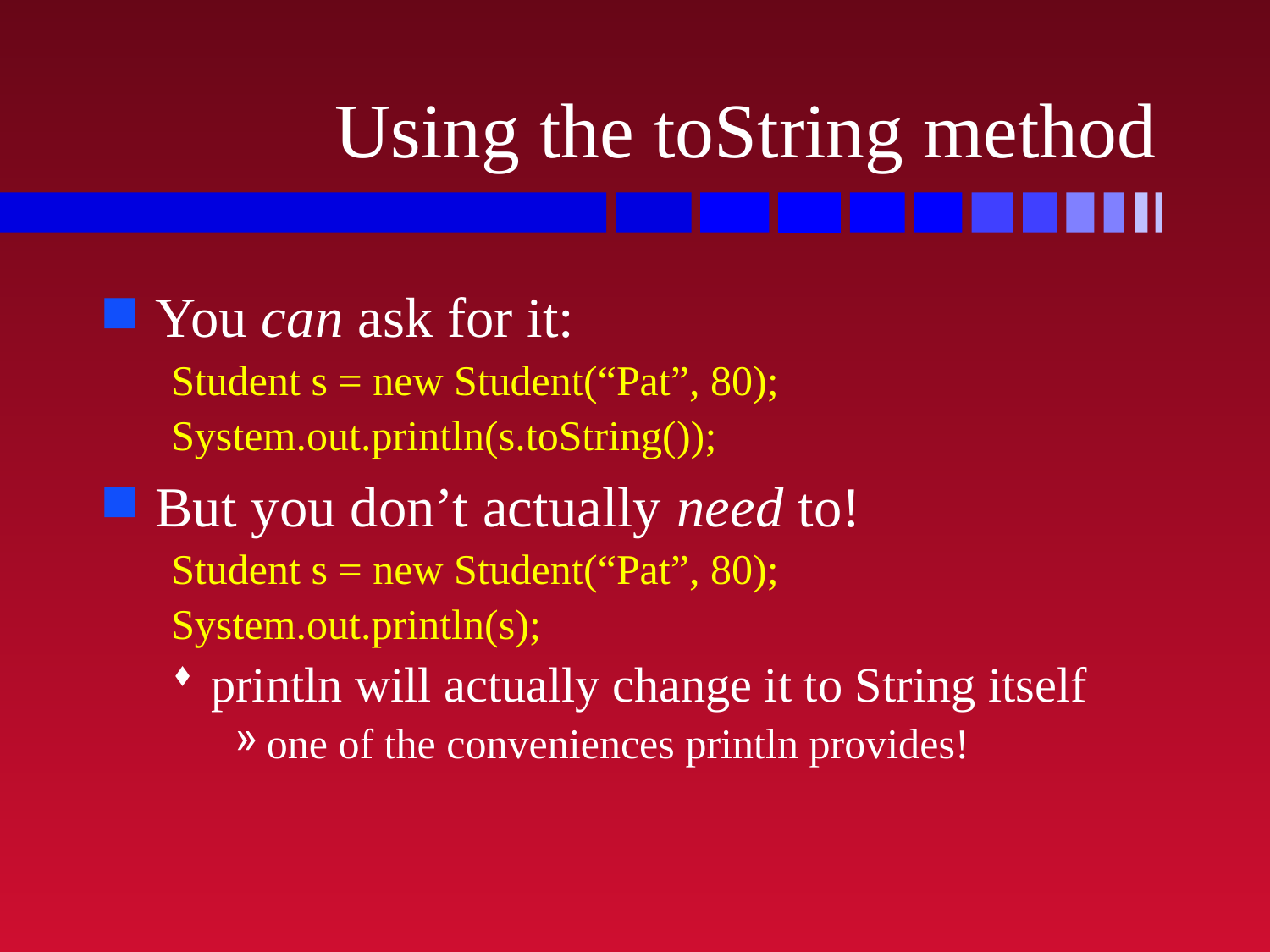

# Using the toString method
You can ask for it:
Student s = new Student(“Pat”, 80);
System.out.println(s.toString());
But you don’t actually need to!
Student s = new Student(“Pat”, 80);
System.out.println(s);
println will actually change it to String itself
one of the conveniences println provides!